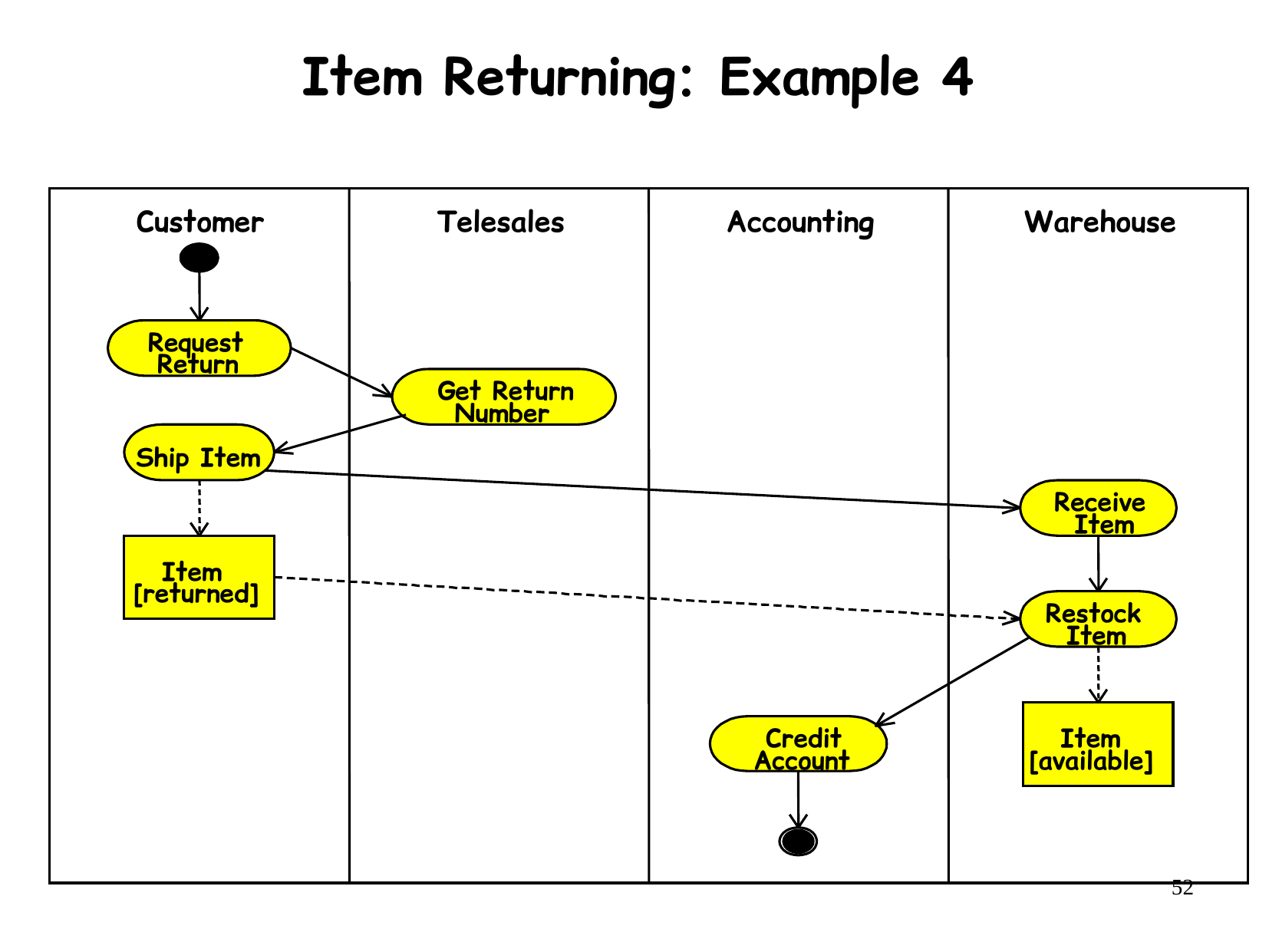

# Item Returning: Example 4

Customer
Telesales
Accounting
Warehouse

Request
Return

Get Return

Number

Ship Item

Receive

Item

Item
[returned]

Restock

Item

Credit
Item
Account
[available]